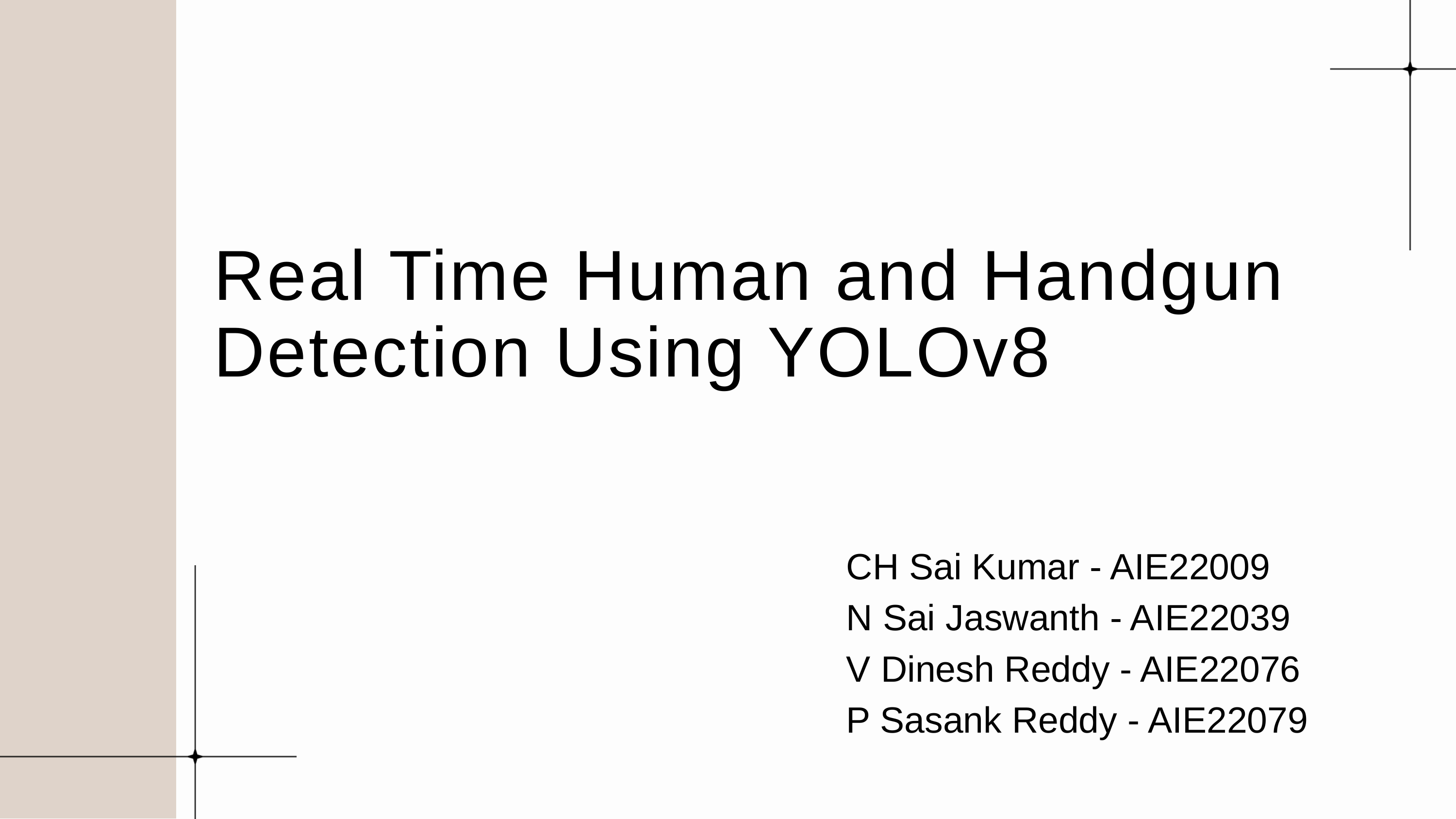

Real Time Human and Handgun Detection Using YOLOv8
CH Sai Kumar - AIE22009
N Sai Jaswanth - AIE22039
V Dinesh Reddy - AIE22076
P Sasank Reddy - AIE22079